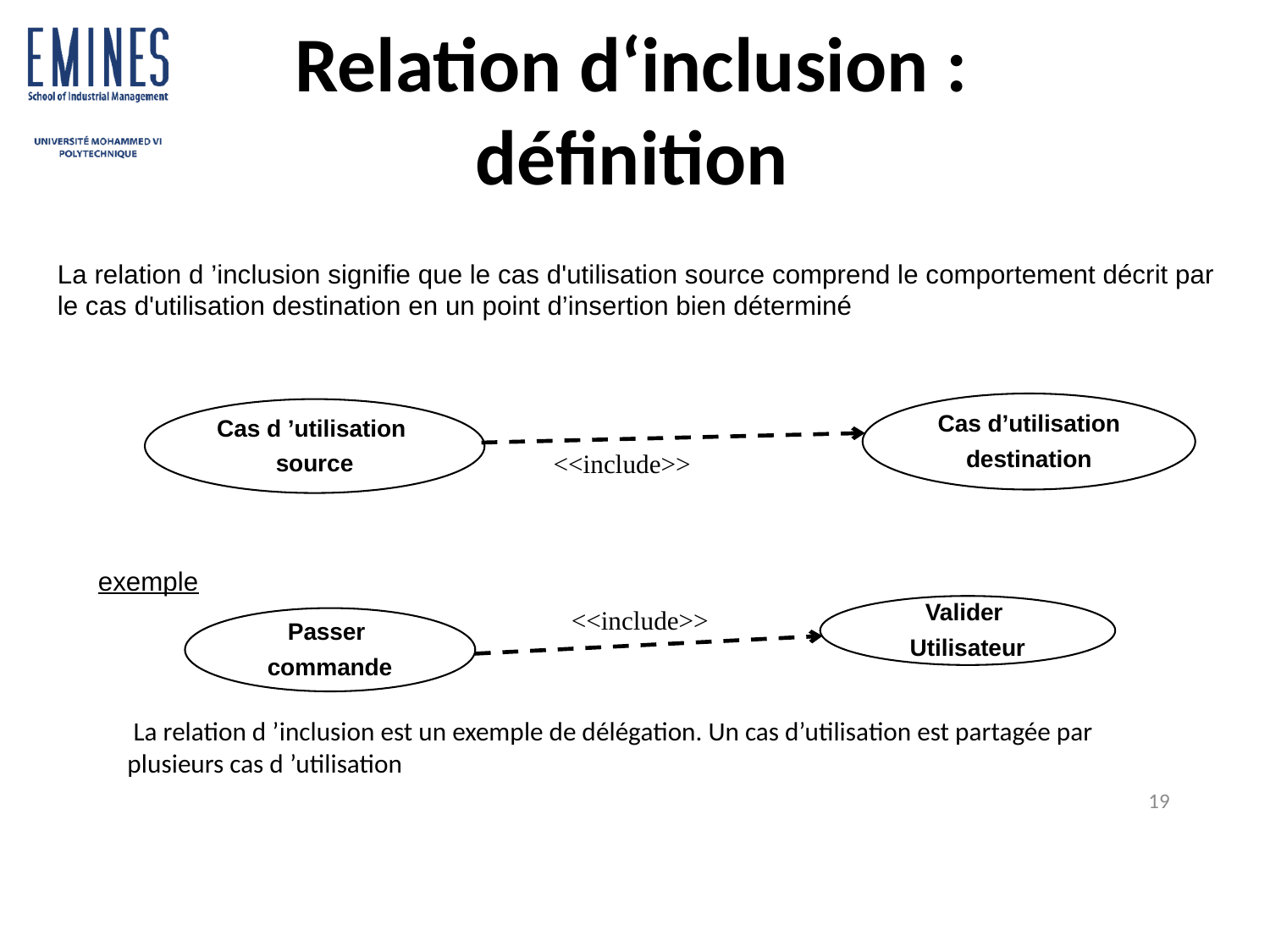

# Relation d‘inclusion : définition
La relation d ’inclusion signifie que le cas d'utilisation source comprend le comportement décrit par le cas d'utilisation destination en un point d’insertion bien déterminé

Cas d’utilisation
destination

Cas d ’utilisation
source

<<include>>
exemple

Valider
Utilisateur
<<include>>

Passer
commande

 La relation d ’inclusion est un exemple de délégation. Un cas d’utilisation est partagée par plusieurs cas d ’utilisation
19